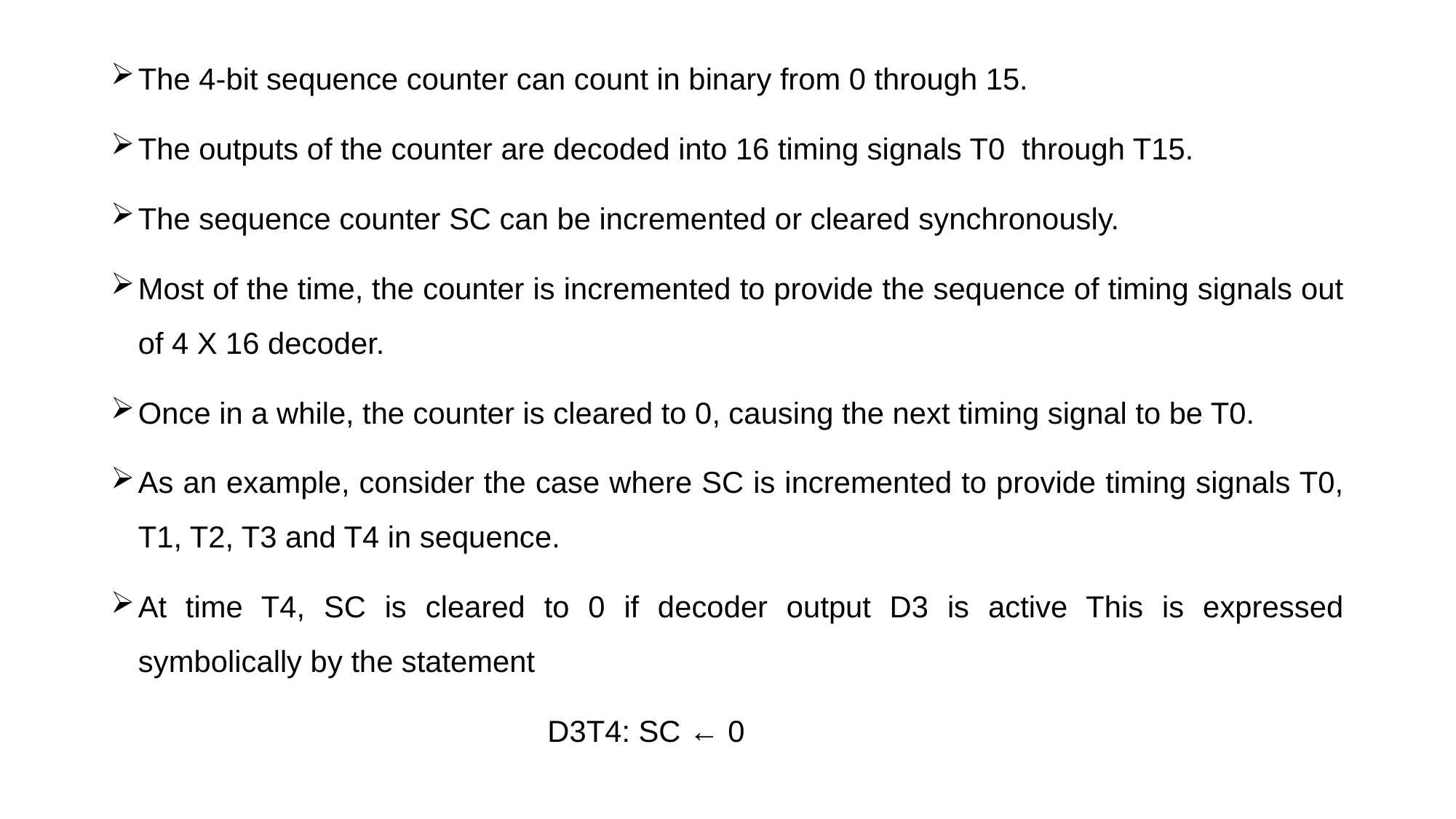

The 4‐bit sequence counter can count in binary from 0 through 15.
The outputs of the counter are decoded into 16 timing signals T0  through T15.
The sequence counter SC can be incremented or cleared synchronously.
Most of the time, the counter is incremented to provide the sequence of timing signals out of 4 X 16 decoder.
Once in a while, the counter is cleared to 0, causing the next timing signal to be T0.
As an example, consider the case where SC is incremented to provide timing signals T0, T1, T2, T3 and T4 in sequence.
At time T4, SC is cleared to 0 if decoder output D3 is active This is expressed symbolically by the statement
				D3T4: SC ← 0